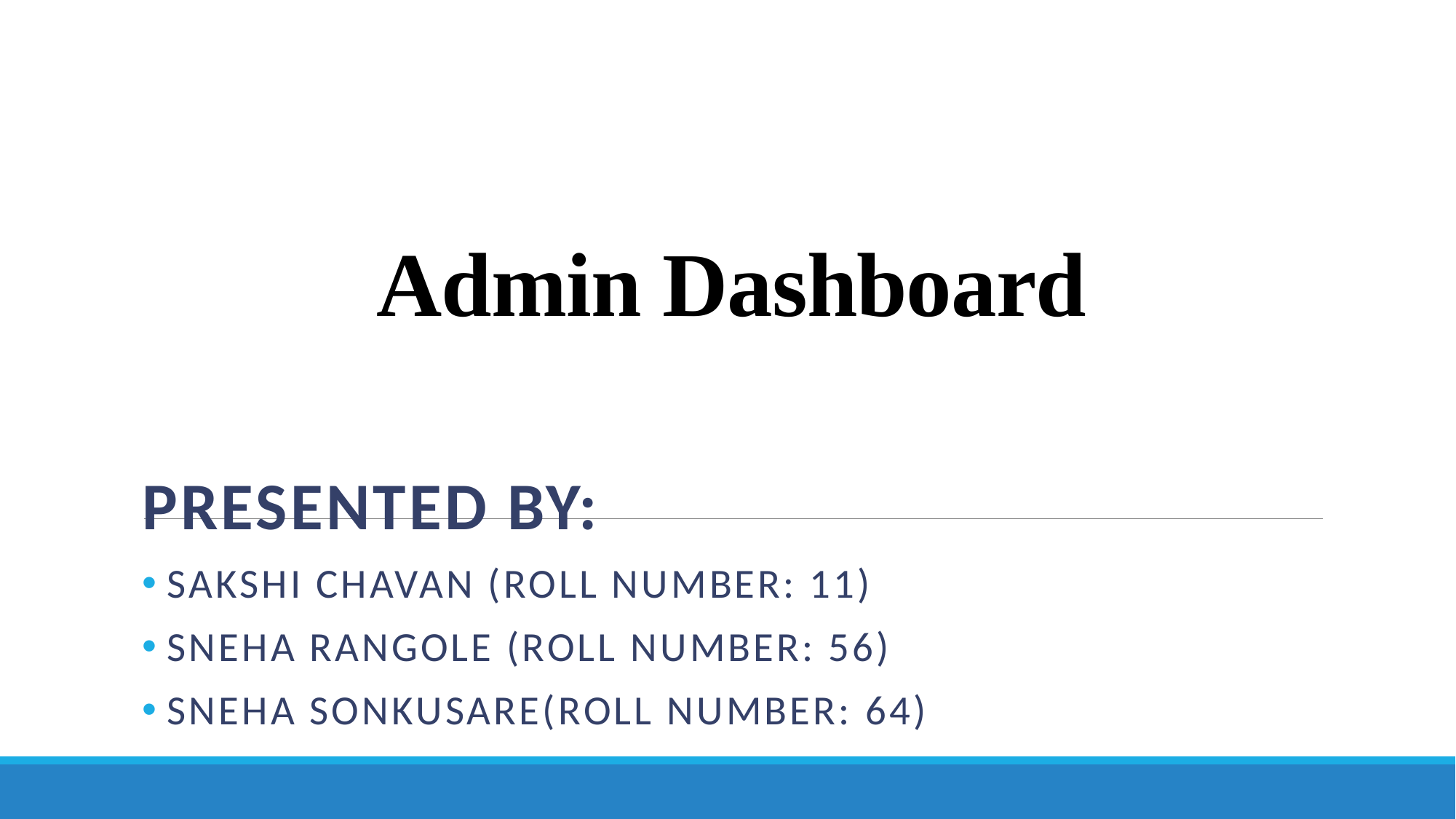

# Admin Dashboard

Presented by:
 Sakshi Chavan (Roll Number: 11)
 Sneha Rangole (Roll Number: 56)
 Sneha Sonkusare(Roll Number: 64)